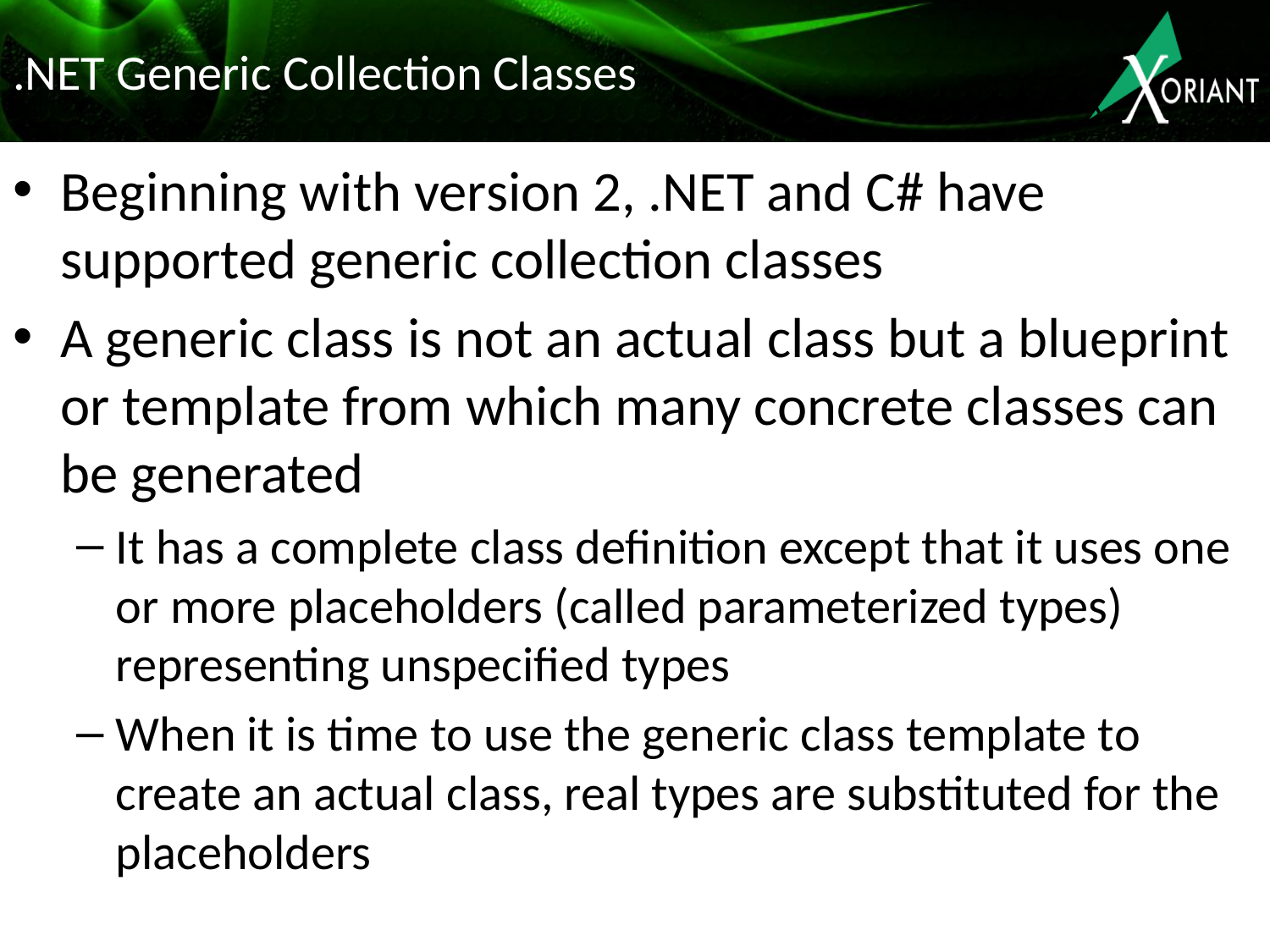

# .NET Generic Collection Classes
Beginning with version 2, .NET and C# have supported generic collection classes
A generic class is not an actual class but a blueprint or template from which many concrete classes can be generated
It has a complete class definition except that it uses one or more placeholders (called parameterized types) representing unspecified types
When it is time to use the generic class template to create an actual class, real types are substituted for the placeholders